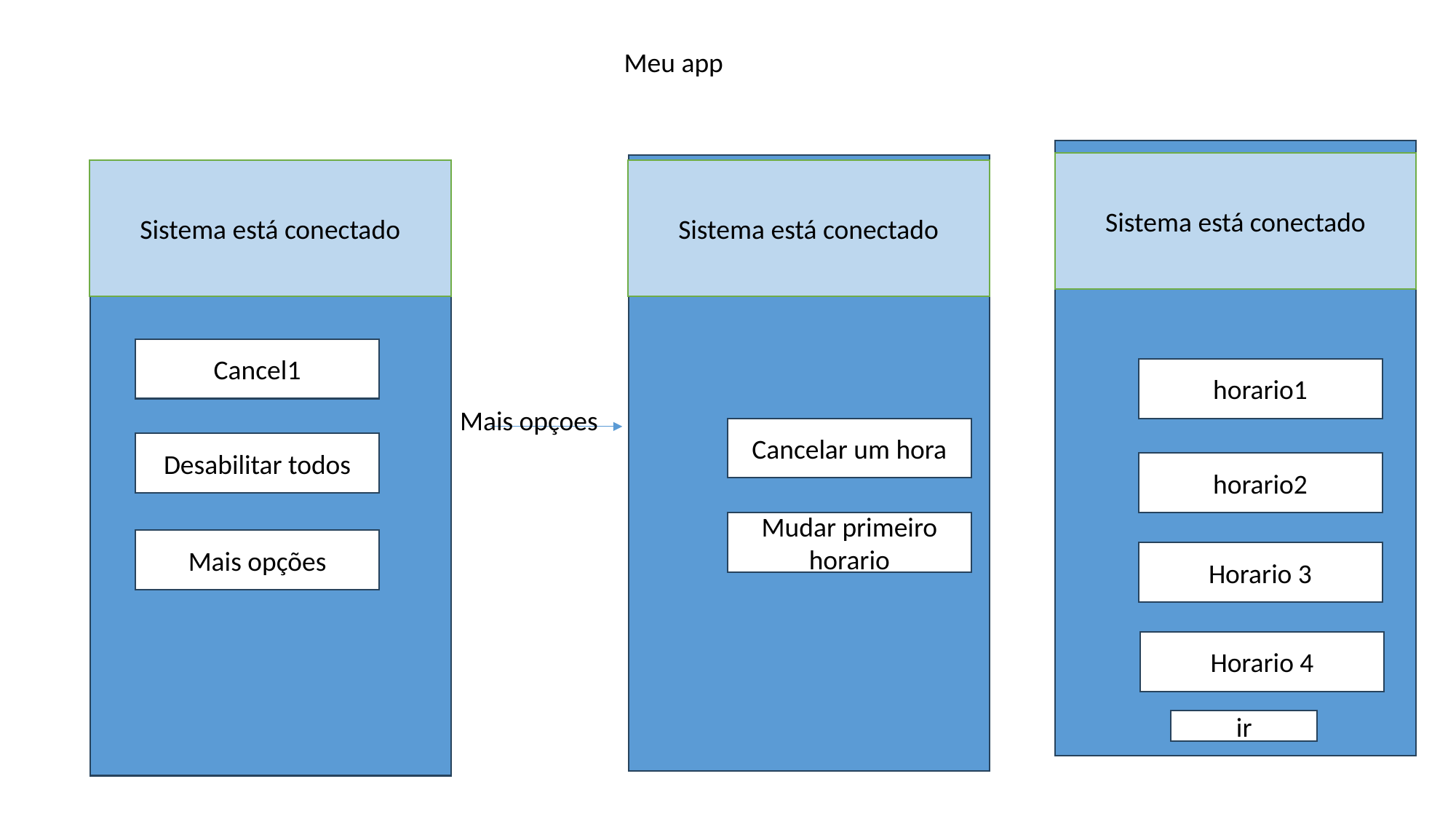

Meu app

Sistema está conectado

Sistema está conectado
Sistema está conectado

Cancel1
horario1
Mais opçoes
Cancelar um hora
Desabilitar todos
horario2
Mudar primeiro horario
Mais opções
Horario 3
Horario 4
ir